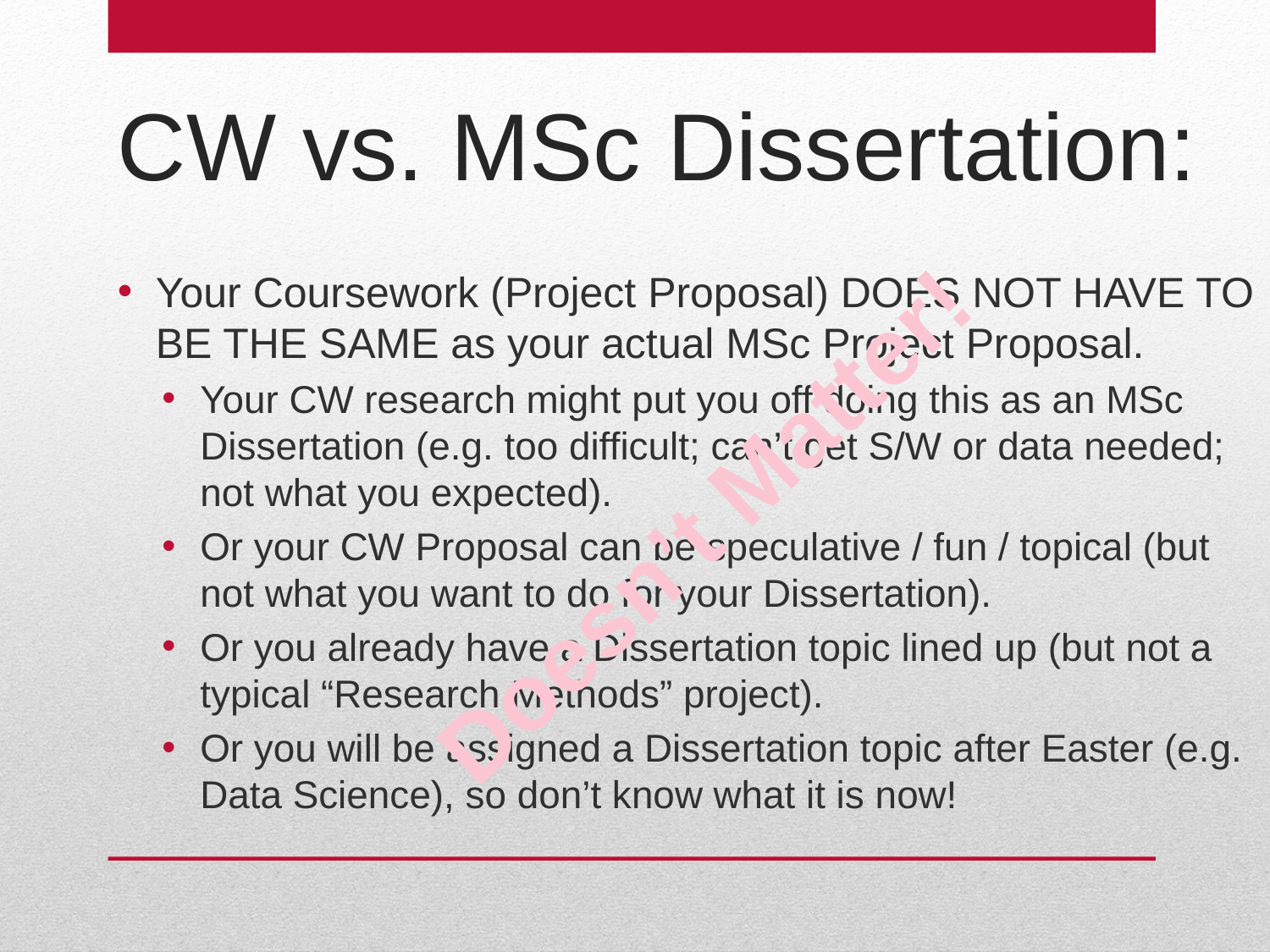

# CW vs. MSc Dissertation:
Your Coursework (Project Proposal) DOES NOT HAVE TO BE THE SAME as your actual MSc Project Proposal.
Your CW research might put you off doing this as an MSc Dissertation (e.g. too difficult; can’t get S/W or data needed; not what you expected).
Or your CW Proposal can be speculative / fun / topical (but not what you want to do for your Dissertation).
Or you already have a Dissertation topic lined up (but not a typical “Research Methods” project).
Or you will be assigned a Dissertation topic after Easter (e.g. Data Science), so don’t know what it is now!
Doesn’t Matter!